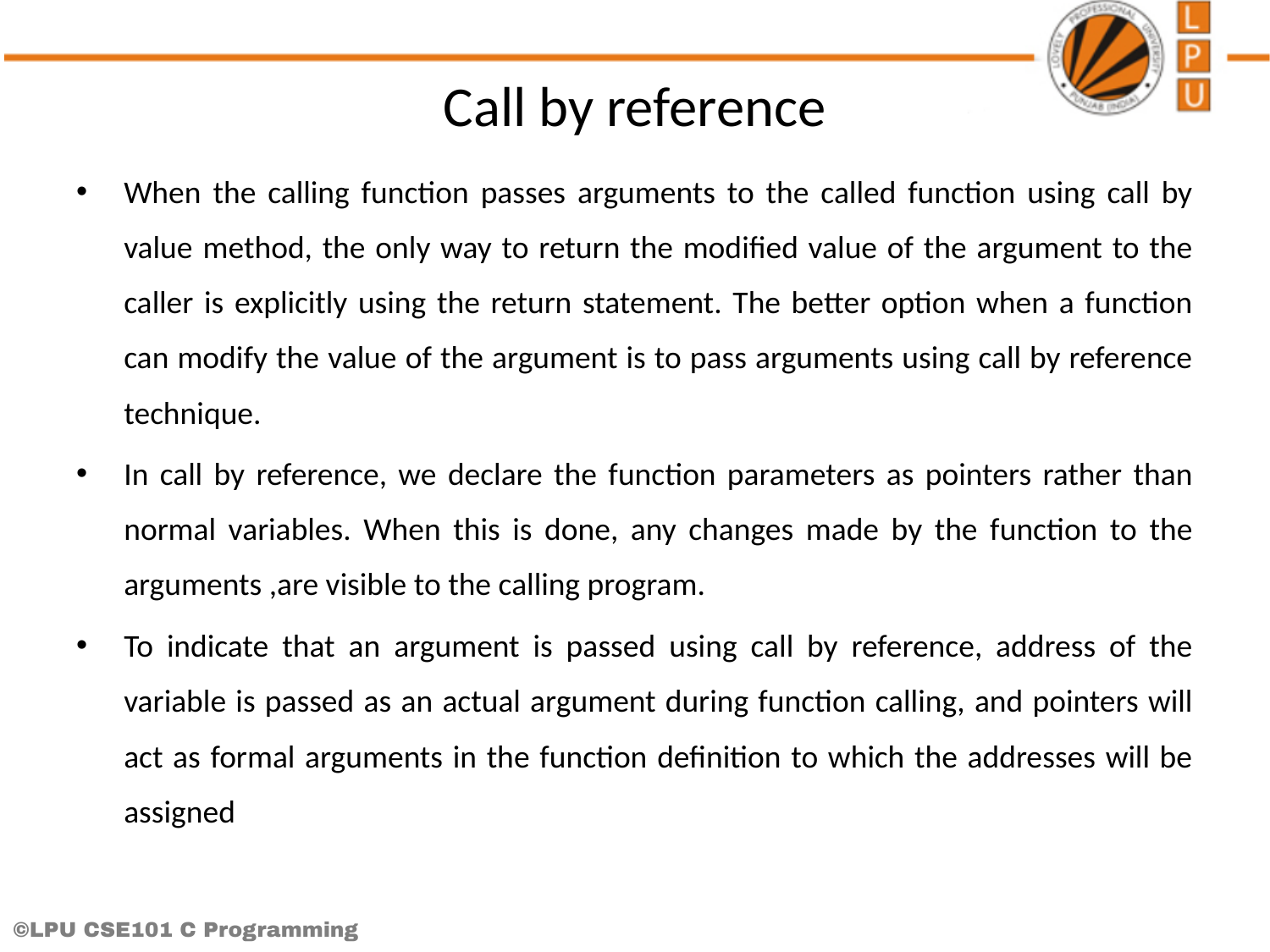

# Call by reference
When the calling function passes arguments to the called function using call by value method, the only way to return the modified value of the argument to the caller is explicitly using the return statement. The better option when a function can modify the value of the argument is to pass arguments using call by reference technique.
In call by reference, we declare the function parameters as pointers rather than normal variables. When this is done, any changes made by the function to the arguments ,are visible to the calling program.
To indicate that an argument is passed using call by reference, address of the variable is passed as an actual argument during function calling, and pointers will act as formal arguments in the function definition to which the addresses will be assigned